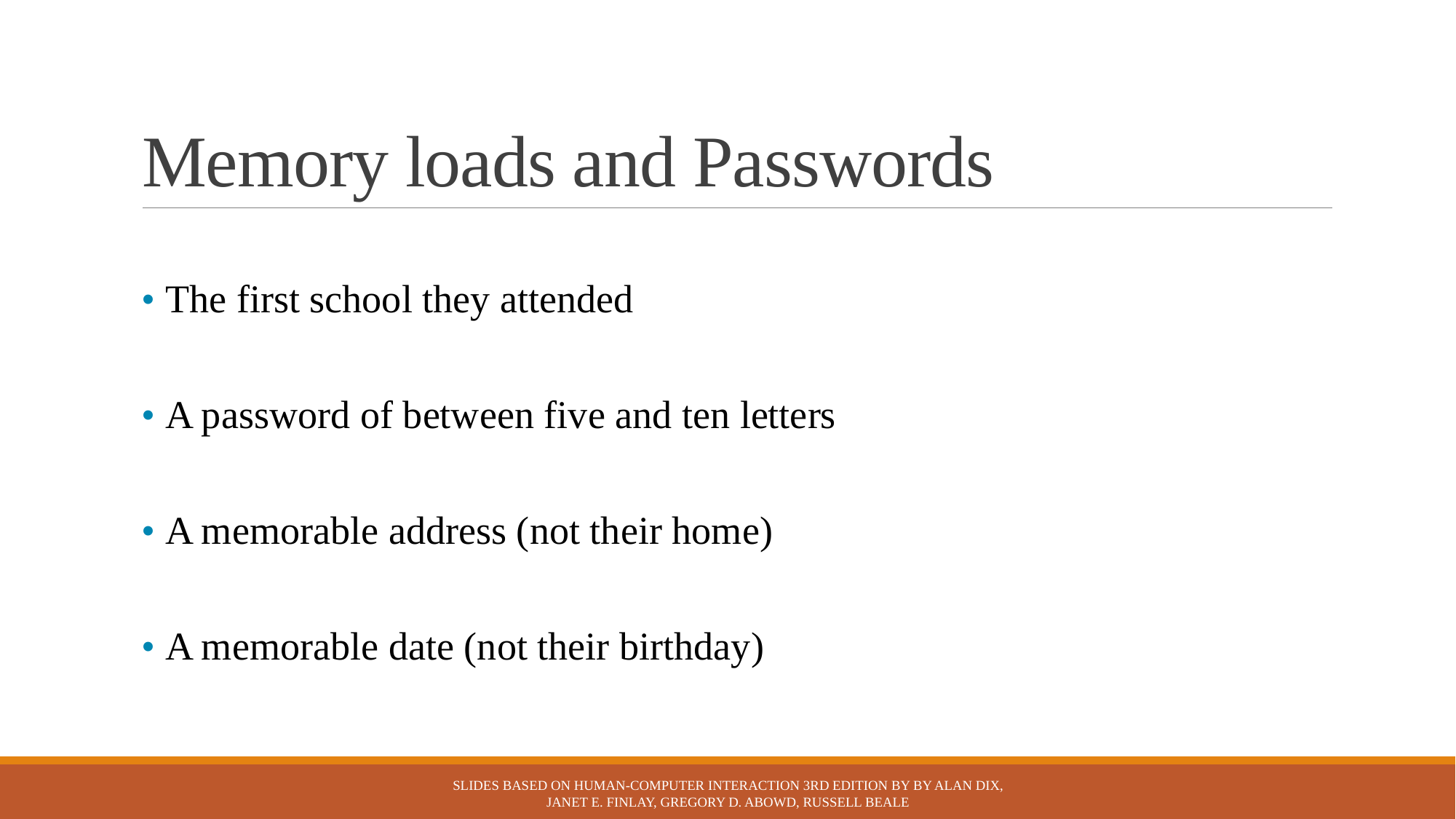

# Memory loads and Passwords
• The first school they attended
• A password of between five and ten letters
• A memorable address (not their home)
• A memorable date (not their birthday)

Slides based on Human-Computer Interaction 3rd Edition by by Alan Dix, Janet E. Finlay, Gregory D. Abowd, Russell Beale